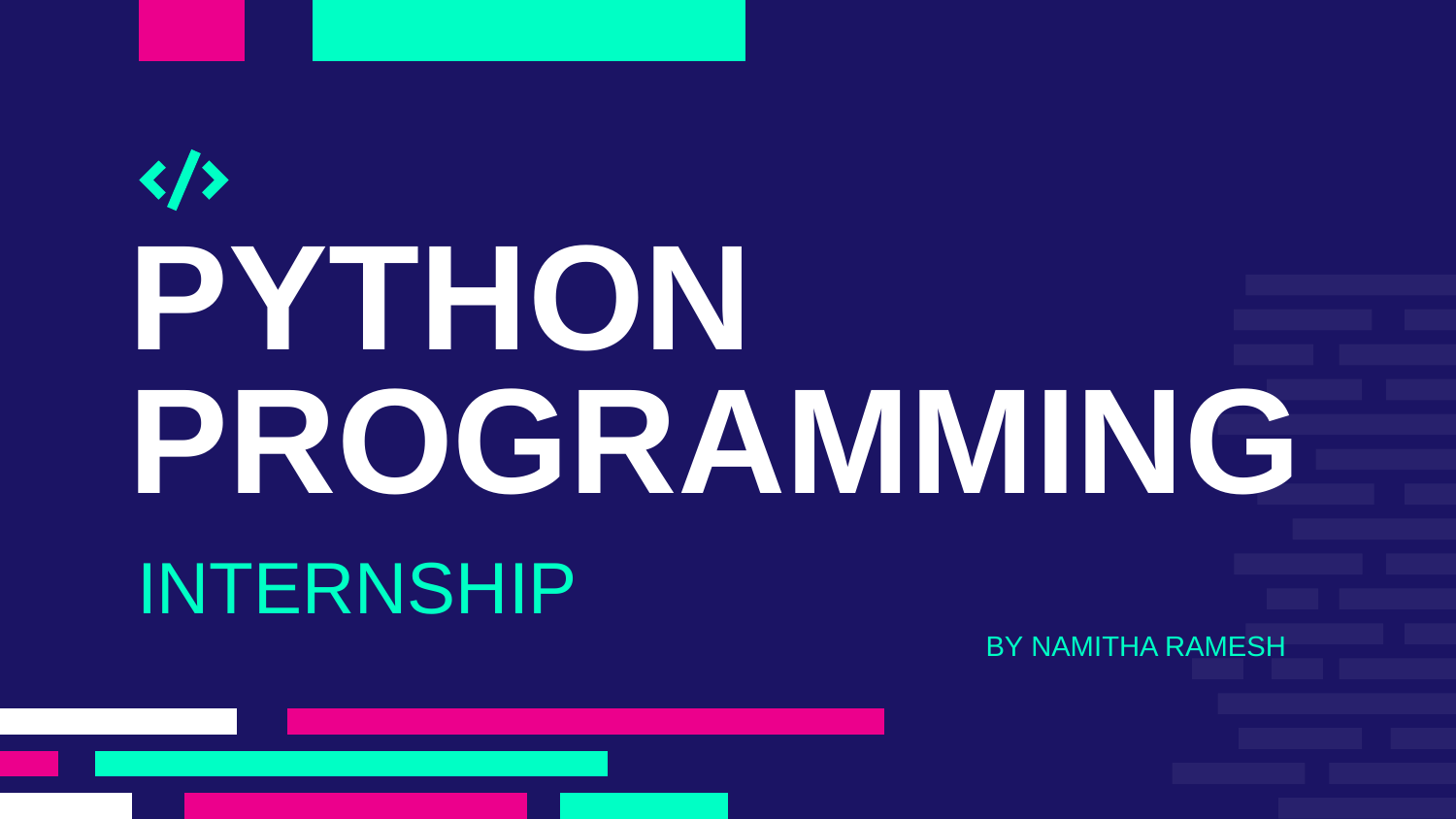

# PYTHON
PROGRAMMING
INTERNSHIP
                                                                                                          BY NAMITHA RAMESH